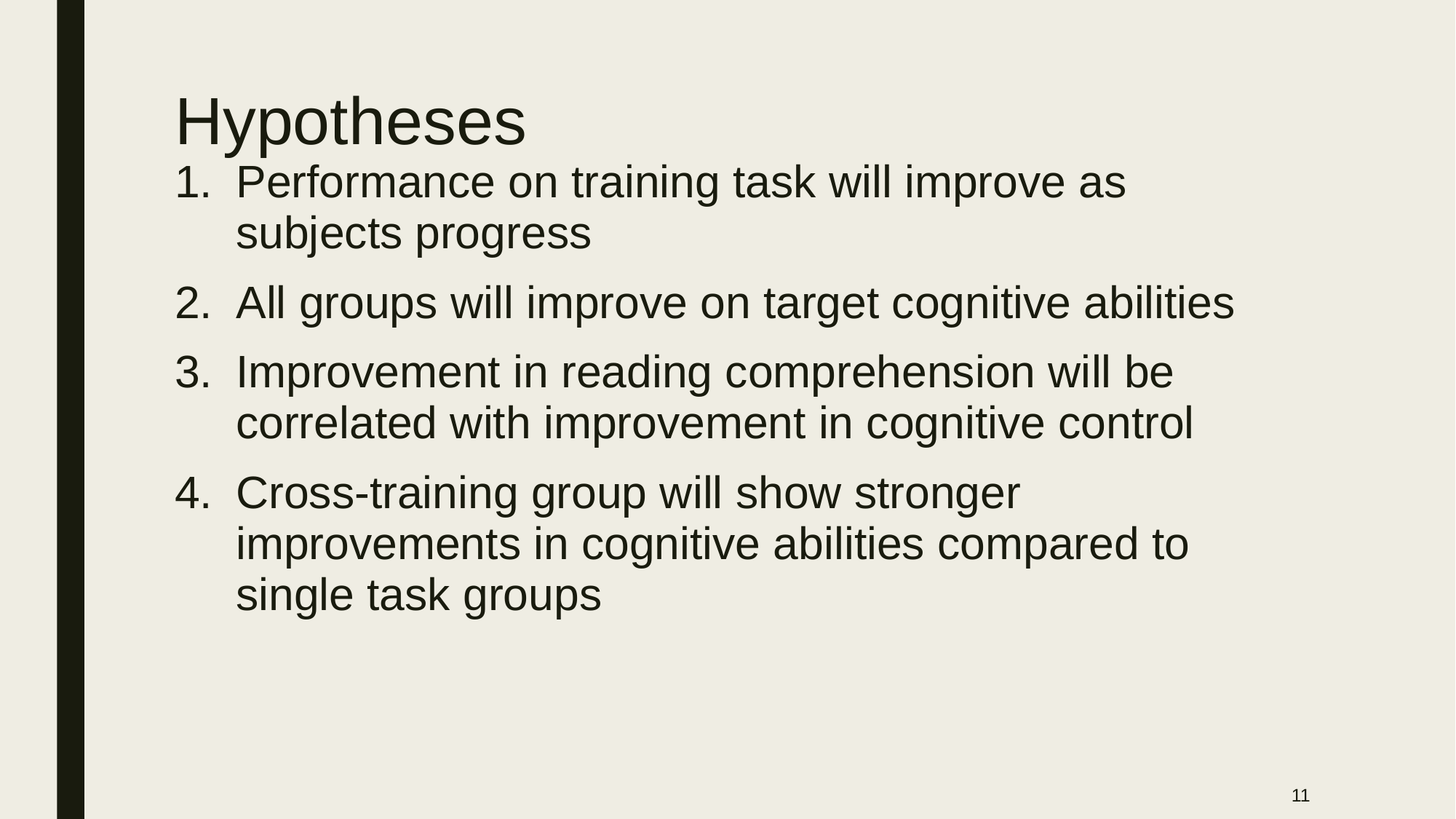

# Hypotheses
Performance on training task will improve as subjects progress
All groups will improve on target cognitive abilities
Improvement in reading comprehension will be correlated with improvement in cognitive control
Cross-training group will show stronger improvements in cognitive abilities compared to single task groups

11